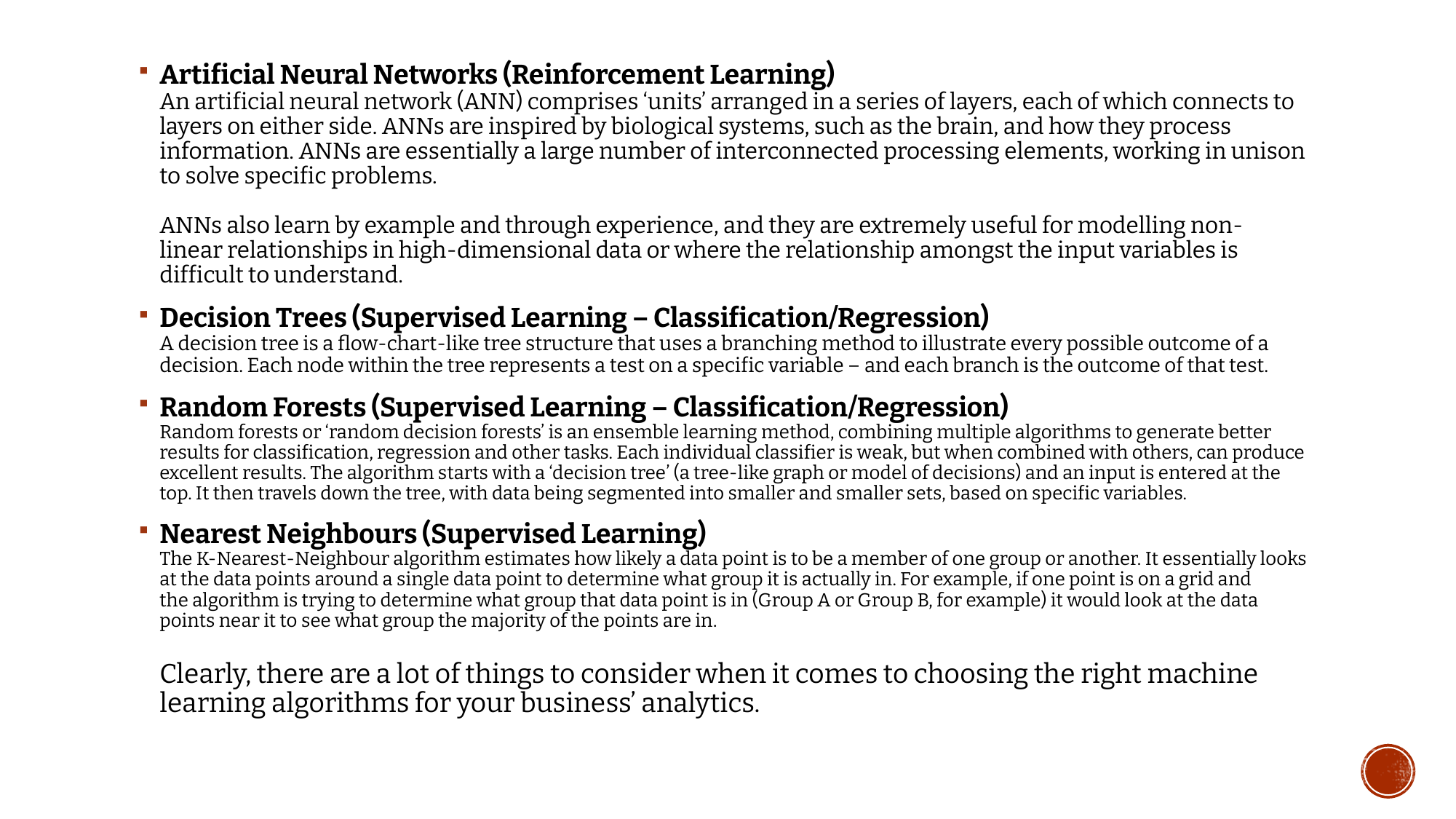

Artificial Neural Networks (Reinforcement Learning)
An artificial neural network (ANN) comprises ‘units’ arranged in a series of layers, each of which connects to layers on either side. ANNs are inspired by biological systems, such as the brain, and how they process information. ANNs are essentially a large number of interconnected processing elements, working in unison to solve specific problems.
ANNs also learn by example and through experience, and they are extremely useful for modelling non-linear relationships in high-dimensional data or where the relationship amongst the input variables is difficult to understand.
Decision Trees (Supervised Learning – Classification/Regression)
A decision tree is a flow-chart-like tree structure that uses a branching method to illustrate every possible outcome of a decision. Each node within the tree represents a test on a specific variable – and each branch is the outcome of that test.
Random Forests (Supervised Learning – Classification/Regression)
Random forests or ‘random decision forests’ is an ensemble learning method, combining multiple algorithms to generate better results for classification, regression and other tasks. Each individual classifier is weak, but when combined with others, can produce excellent results. The algorithm starts with a ‘decision tree’ (a tree-like graph or model of decisions) and an input is entered at the top. It then travels down the tree, with data being segmented into smaller and smaller sets, based on specific variables.
Nearest Neighbours (Supervised Learning)
The K-Nearest-Neighbour algorithm estimates how likely a data point is to be a member of one group or another. It essentially looks at the data points around a single data point to determine what group it is actually in. For example, if one point is on a grid and the algorithm is trying to determine what group that data point is in (Group A or Group B, for example) it would look at the data points near it to see what group the majority of the points are in.
Clearly, there are a lot of things to consider when it comes to choosing the right machine learning algorithms for your business’ analytics.